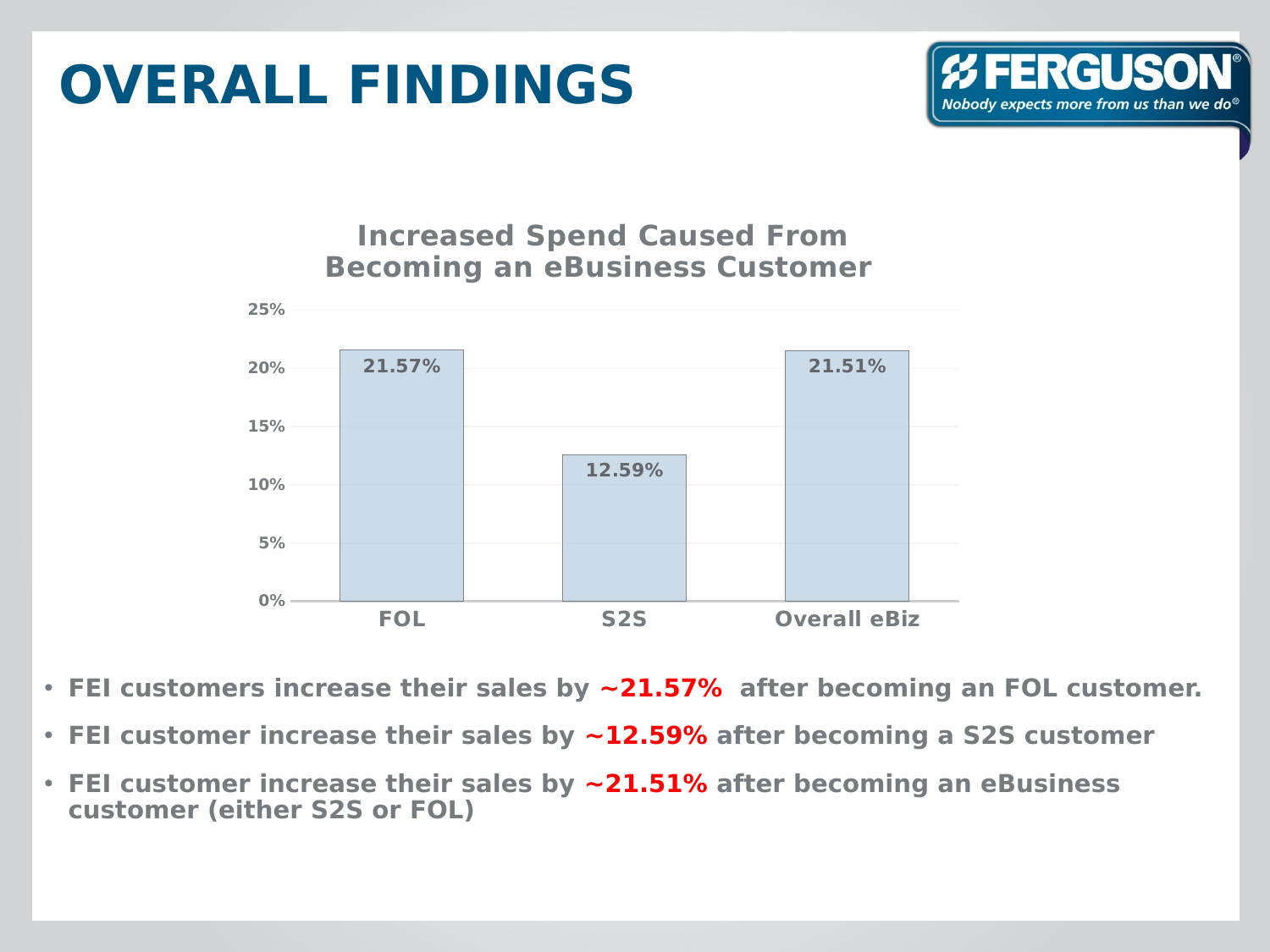

# Overall findings

### Chart: Increased Spend Caused From Becoming an eBusiness Customer

| Category |  |
|---|---|
| FOL | 0.2157 |
| S2S | 0.1259 |
| Overall eBiz | 0.2151 |
FEI customers increase their sales by ~21.57%  after becoming an FOL customer.
FEI customer increase their sales by ~12.59% after becoming a S2S customer
FEI customer increase their sales by ~21.51% after becoming an eBusiness customer (either S2S or FOL)